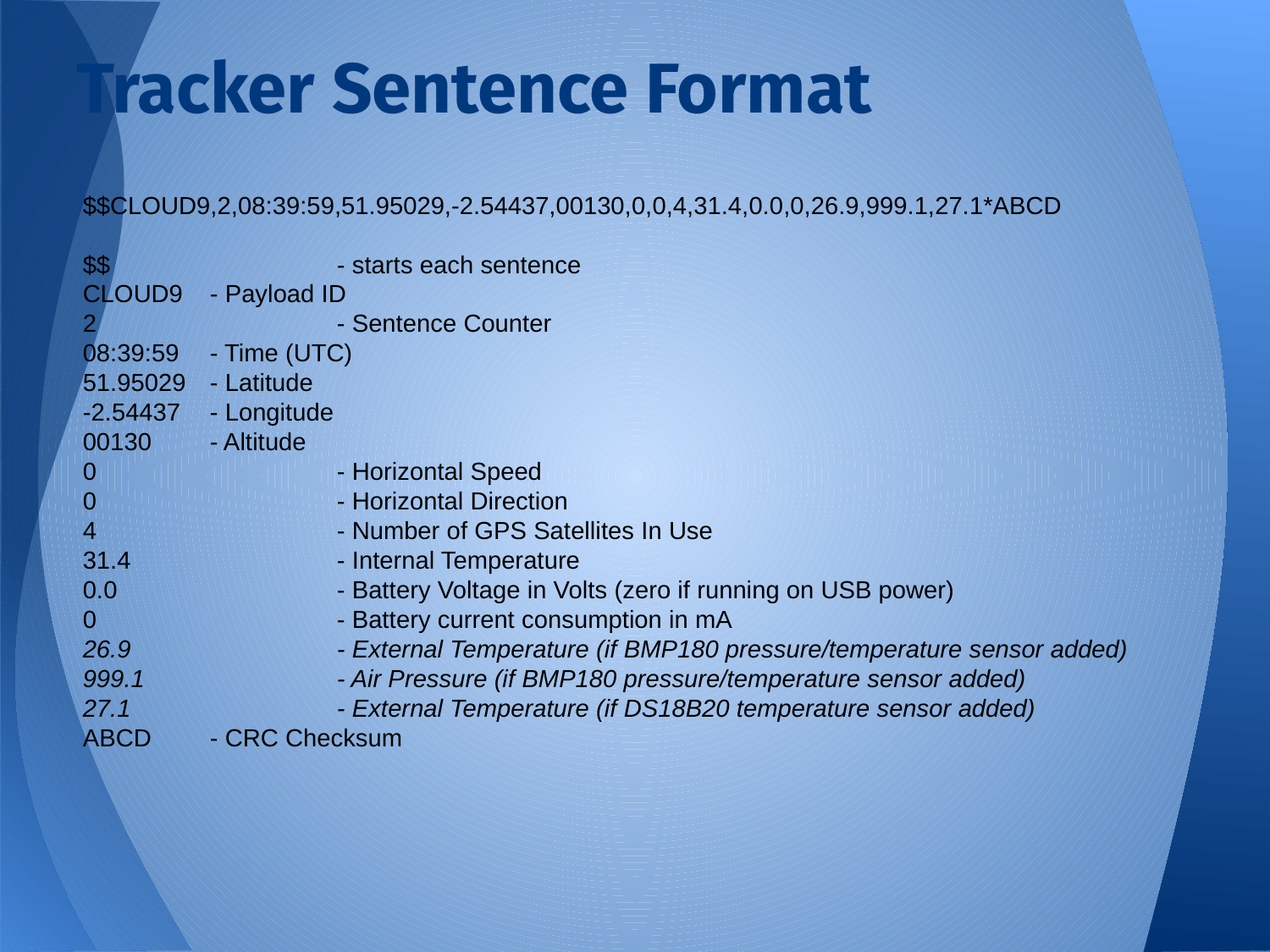

# Tracker Sentence Format
$$CLOUD9,2,08:39:59,51.95029,-2.54437,00130,0,0,4,31.4,0.0,0,26.9,999.1,27.1*ABCD

$$		- starts each sentence
CLOUD9	- Payload ID
2		- Sentence Counter
08:39:59	- Time (UTC)
51.95029	- Latitude
-2.54437	- Longitude
00130	- Altitude
0		- Horizontal Speed
0		- Horizontal Direction
4		- Number of GPS Satellites In Use
31.4		- Internal Temperature
0.0		- Battery Voltage in Volts (zero if running on USB power)
0		- Battery current consumption in mA
26.9		- External Temperature (if BMP180 pressure/temperature sensor added)
999.1		- Air Pressure (if BMP180 pressure/temperature sensor added)
27.1		- External Temperature (if DS18B20 temperature sensor added)
ABCD	- CRC Checksum